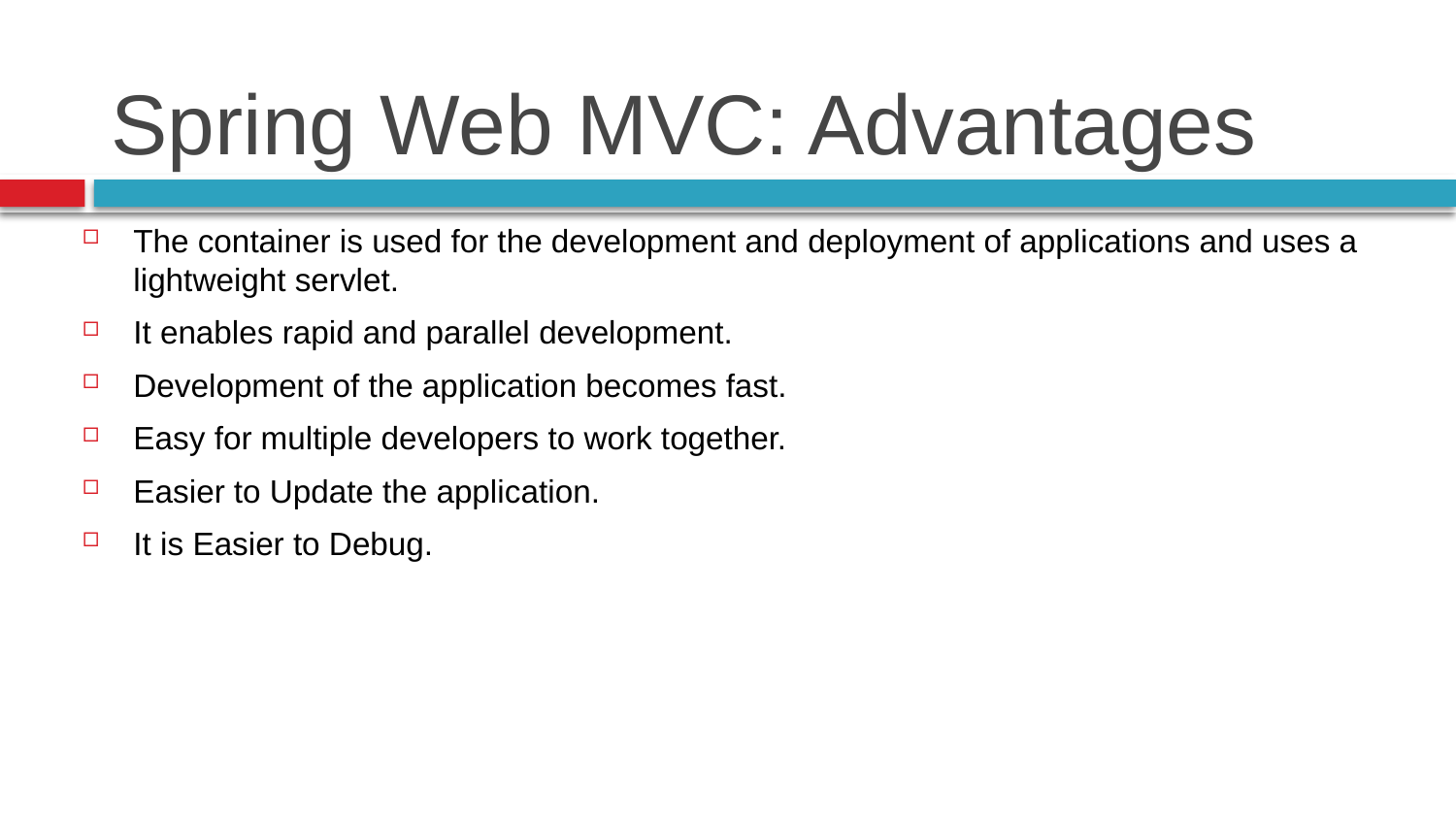

# Spring Web MVC: Advantages
The container is used for the development and deployment of applications and uses a lightweight servlet.
It enables rapid and parallel development.
Development of the application becomes fast.
Easy for multiple developers to work together.
Easier to Update the application.
It is Easier to Debug.